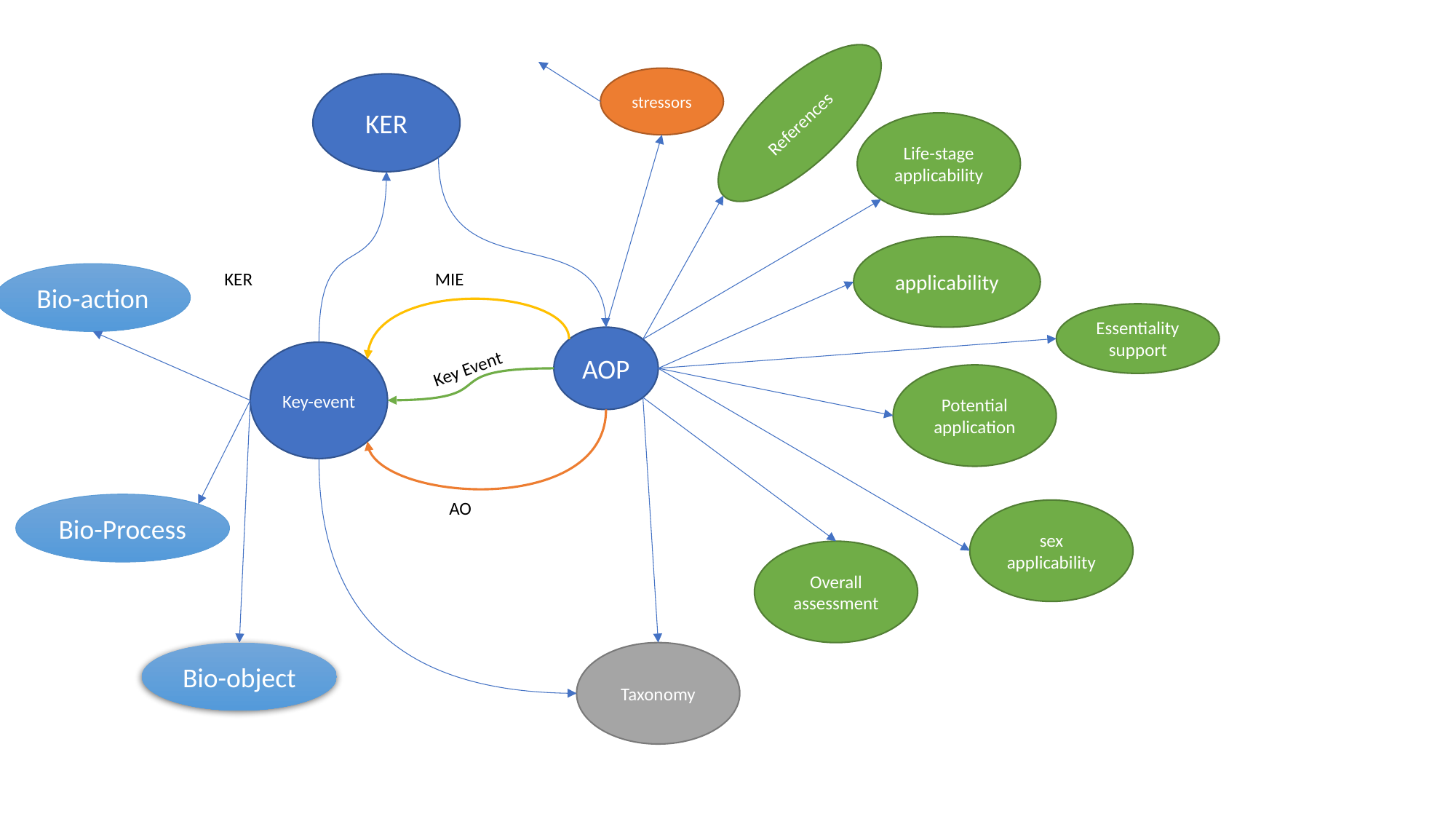

stressors
KER
References
Life-stage applicability
applicability
KER
MIE
Bio-action
Essentiality
support
AOP
Key-event
Key Event
Potential application
AO
Bio-Process
sex applicability
Overall
assessment
Bio-object
Taxonomy